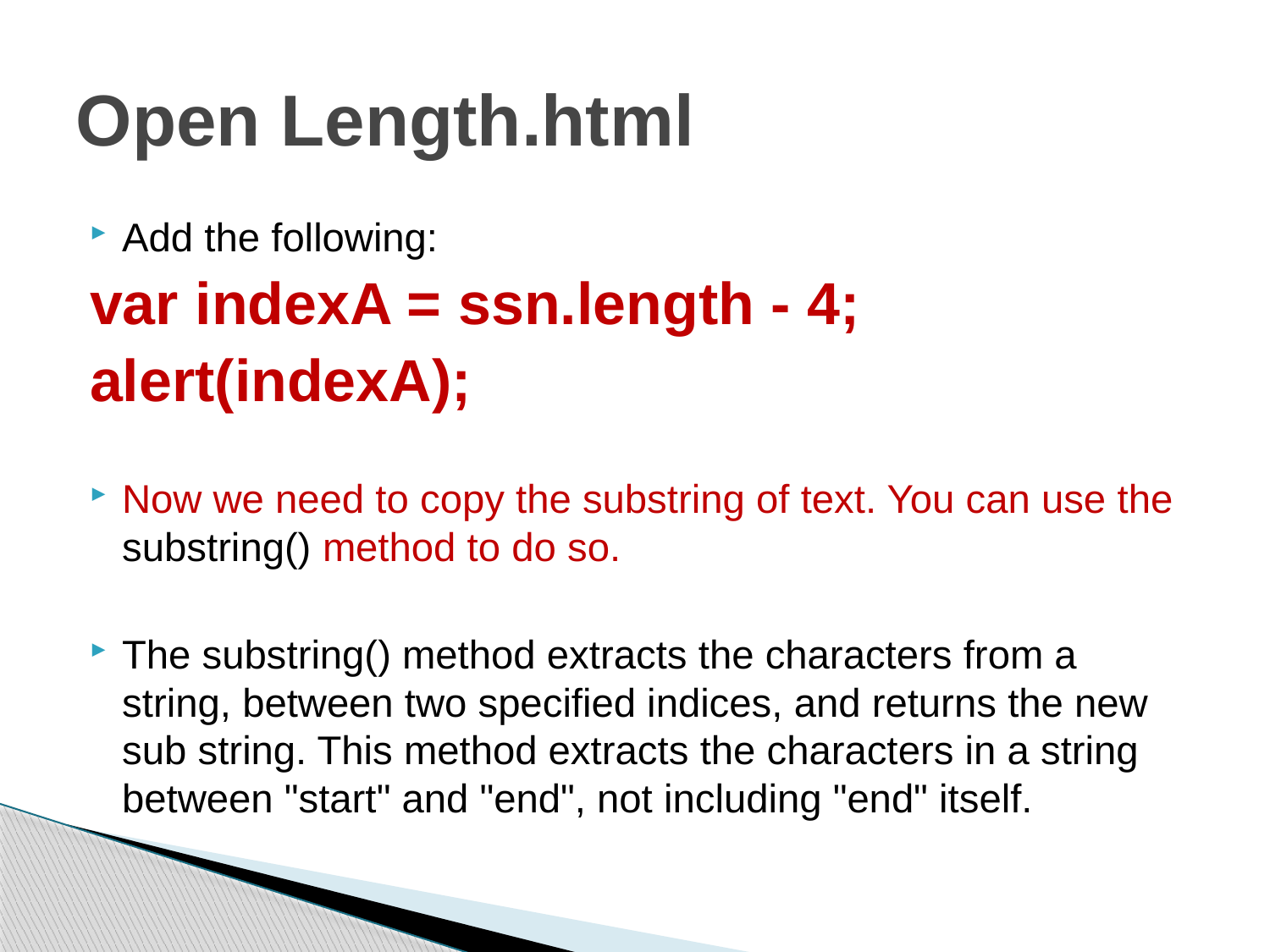

# Open Length.html
Add the following:
var indexA = ssn.length - 4;
alert(indexA);

Now we need to copy the substring of text. You can use the substring() method to do so.

The substring() method extracts the characters from a string, between two specified indices, and returns the new sub string. This method extracts the characters in a string between "start" and "end", not including "end" itself.